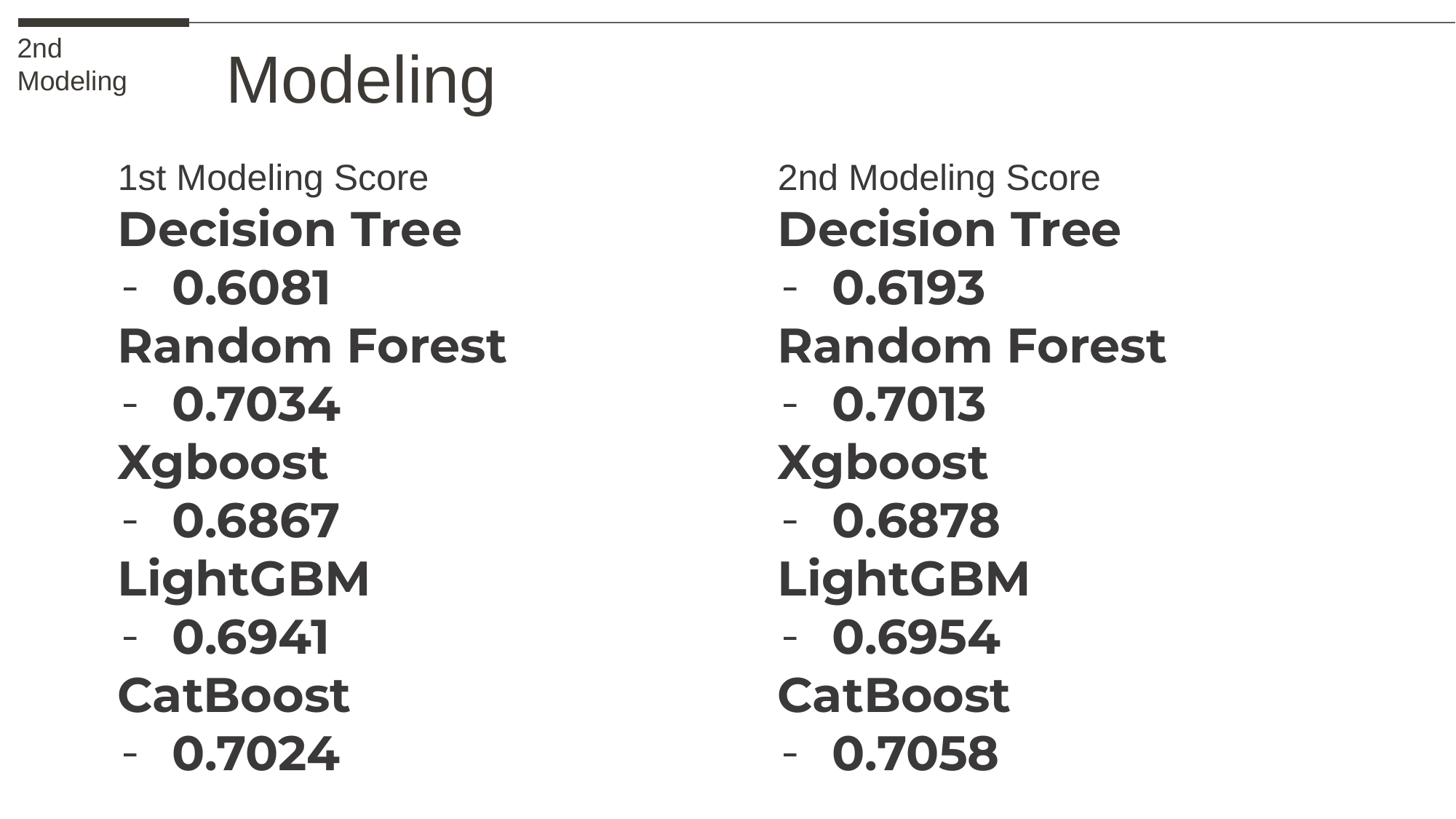

2nd
Modeling
Modeling
1st Modeling Score
Decision Tree
0.6081
Random Forest
0.7034
Xgboost
0.6867
LightGBM
0.6941
CatBoost
0.7024
2nd Modeling Score
Decision Tree
0.6193
Random Forest
0.7013
Xgboost
0.6878
LightGBM
0.6954
CatBoost
0.7058